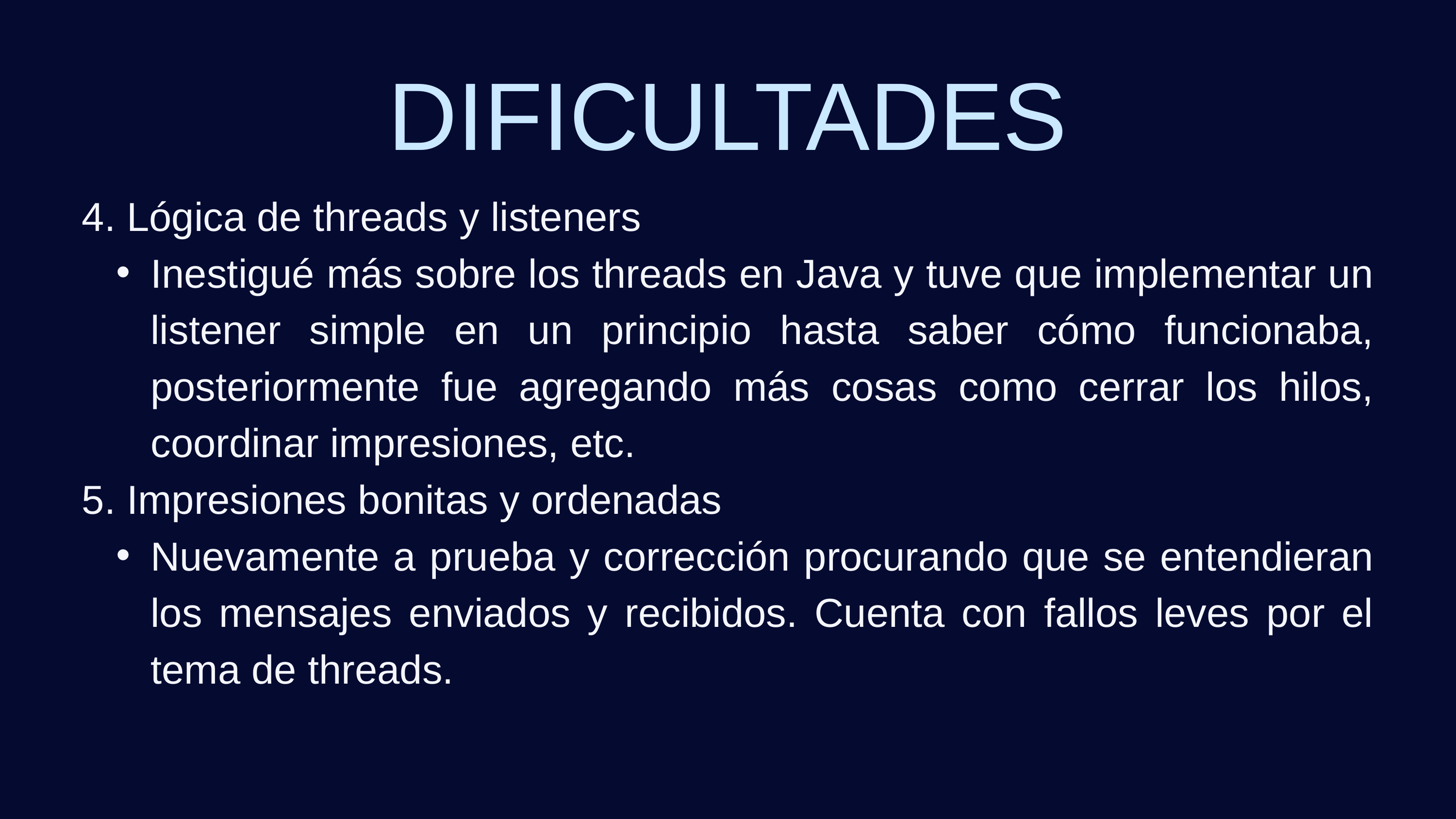

DIFICULTADES
4. Lógica de threads y listeners
Inestigué más sobre los threads en Java y tuve que implementar un listener simple en un principio hasta saber cómo funcionaba, posteriormente fue agregando más cosas como cerrar los hilos, coordinar impresiones, etc.
5. Impresiones bonitas y ordenadas
Nuevamente a prueba y corrección procurando que se entendieran los mensajes enviados y recibidos. Cuenta con fallos leves por el tema de threads.